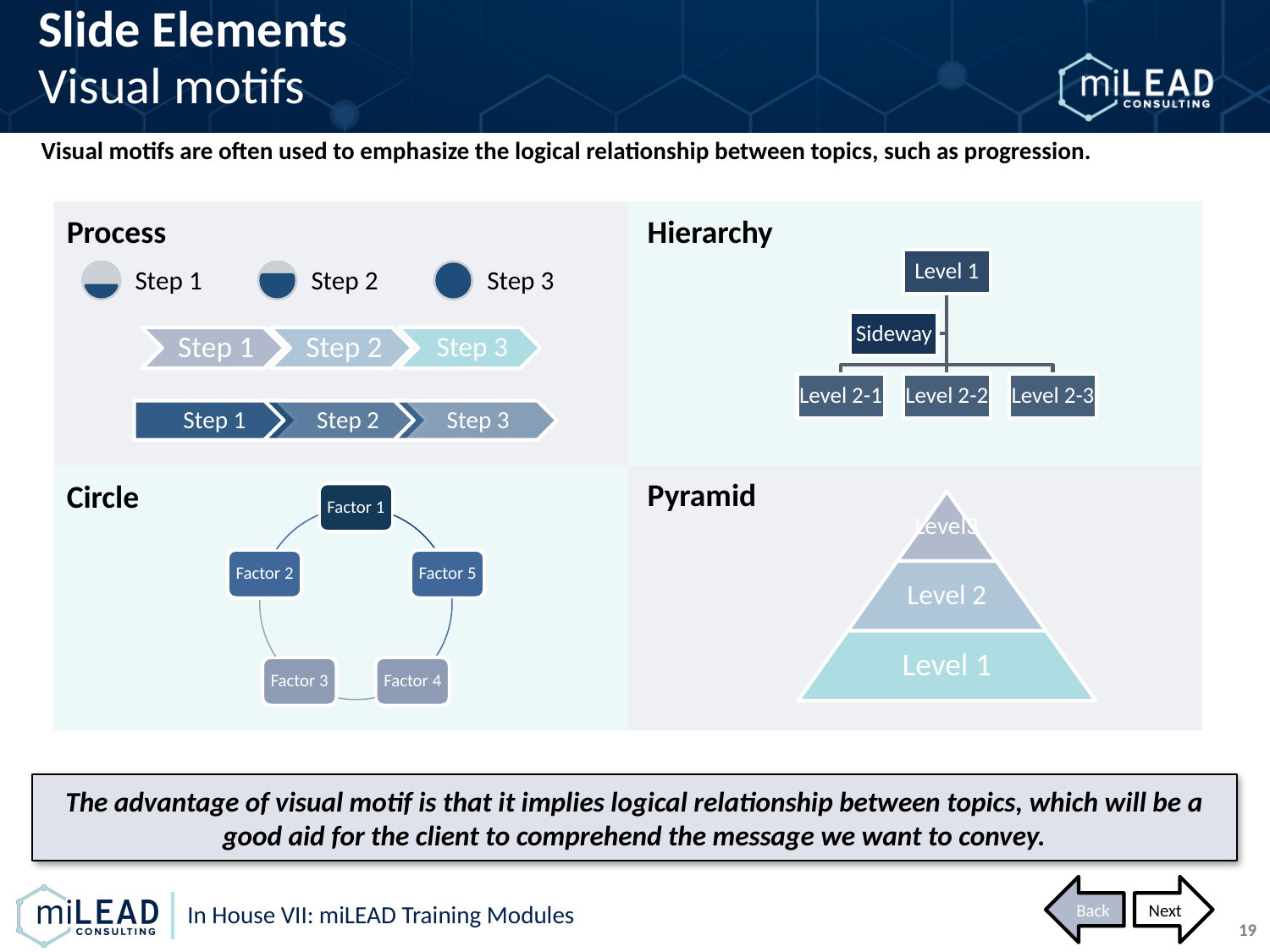

Slide Elements

Visual motifs
Visual motifs are often used to emphasize the logical relationship between topics, such as progression.

Process
Hierarchy

Level 1

Sideway

Level 2-1

Level 2-2

Level 2-3

Step 1

Step 2

Step 3

Step 1

Step 2

Step 3

Step 1

Step 2

Step 3

Pyramid
Circle

Factor 1

Factor 2
Factor 5

Factor 3
Factor 4

Level3

Level 2

Level 1
The advantage of visual motif is that it implies logical relationship between topics, which will be a good aid for the client to comprehend the message we want to convey.
Back
Next